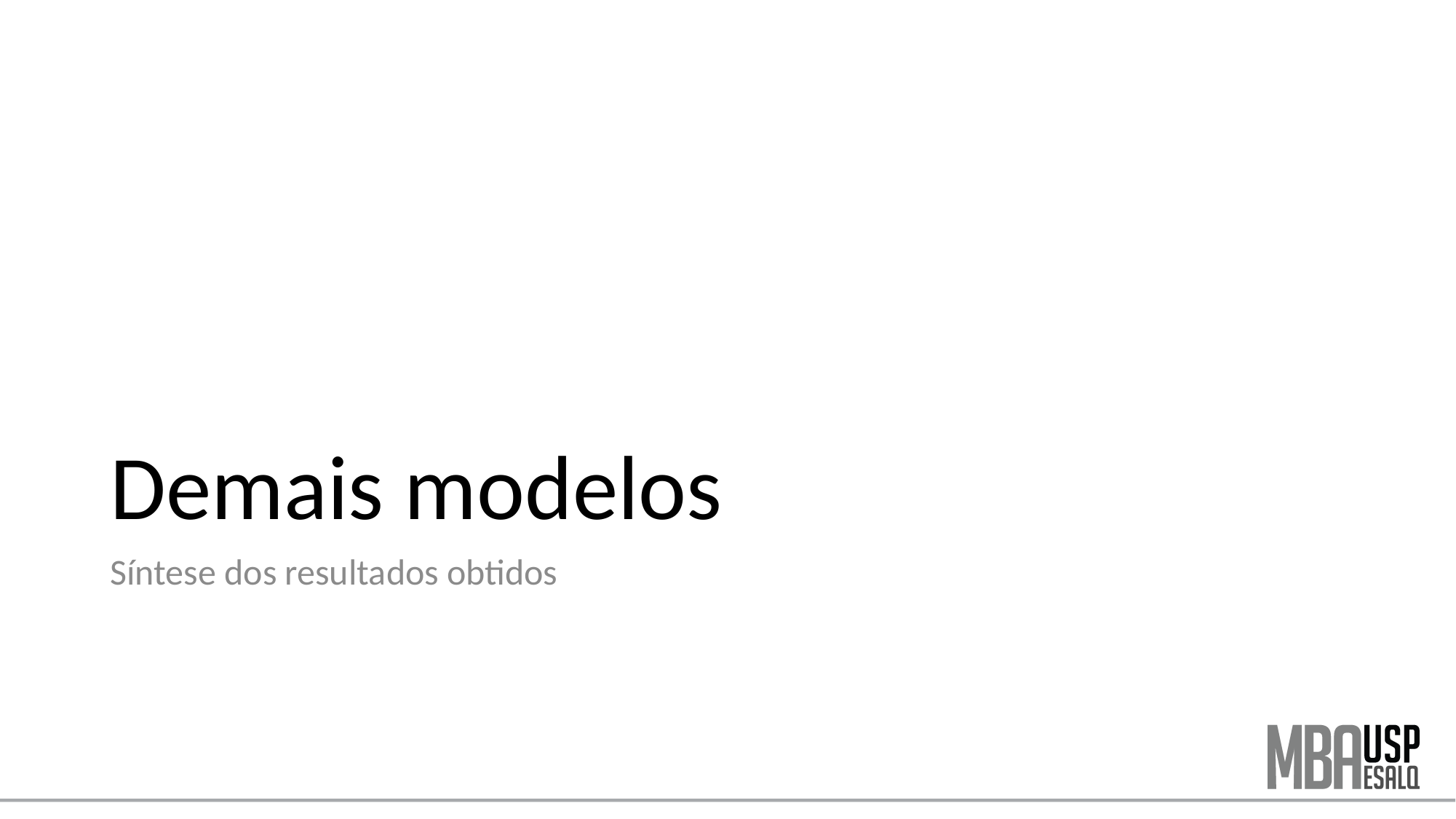

# Demais modelos
Síntese dos resultados obtidos